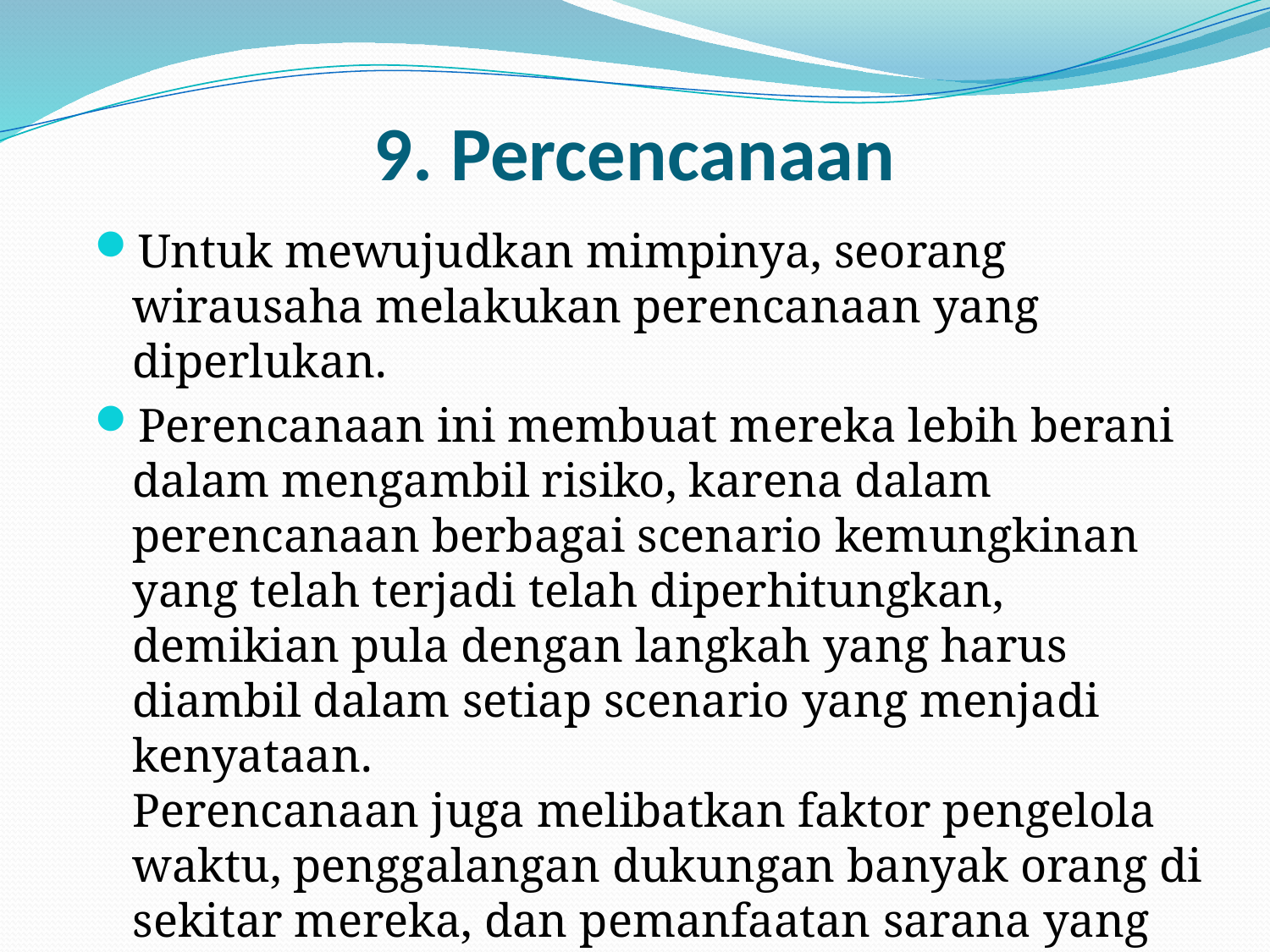

# 9. Percencanaan
Untuk mewujudkan mimpinya, seorang wirausaha melakukan perencanaan yang diperlukan.
Perencanaan ini membuat mereka lebih berani dalam mengambil risiko, karena dalam perencanaan berbagai scenario kemungkinan yang telah terjadi telah diperhitungkan, demikian pula dengan langkah yang harus diambil dalam setiap scenario yang menjadi kenyataan.
Perencanaan juga melibatkan faktor pengelola waktu, penggalangan dukungan banyak orang di sekitar mereka, dan pemanfaatan sarana yang optimal